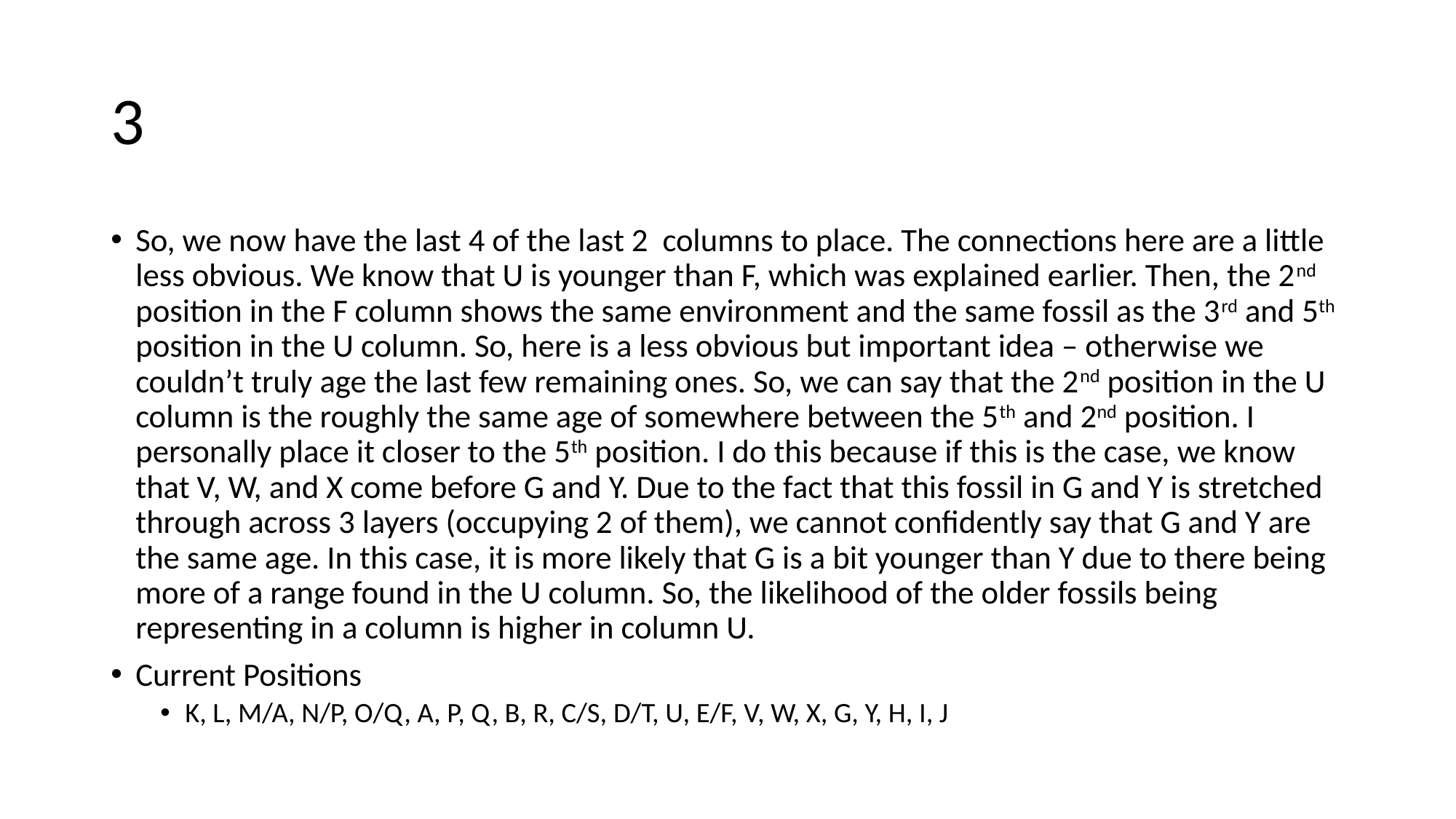

# 3
So, we now have the last 4 of the last 2  columns to place. The connections here are a little less obvious. We know that U is younger than F, which was explained earlier. Then, the 2nd position in the F column shows the same environment and the same fossil as the 3rd and 5th position in the U column. So, here is a less obvious but important idea – otherwise we couldn’t truly age the last few remaining ones. So, we can say that the 2nd position in the U column is the roughly the same age of somewhere between the 5th and 2nd position. I personally place it closer to the 5th position. I do this because if this is the case, we know that V, W, and X come before G and Y. Due to the fact that this fossil in G and Y is stretched through across 3 layers (occupying 2 of them), we cannot confidently say that G and Y are the same age. In this case, it is more likely that G is a bit younger than Y due to there being more of a range found in the U column. So, the likelihood of the older fossils being representing in a column is higher in column U.
Current Positions
K, L, M/A, N/P, O/Q, A, P, Q, B, R, C/S, D/T, U, E/F, V, W, X, G, Y, H, I, J